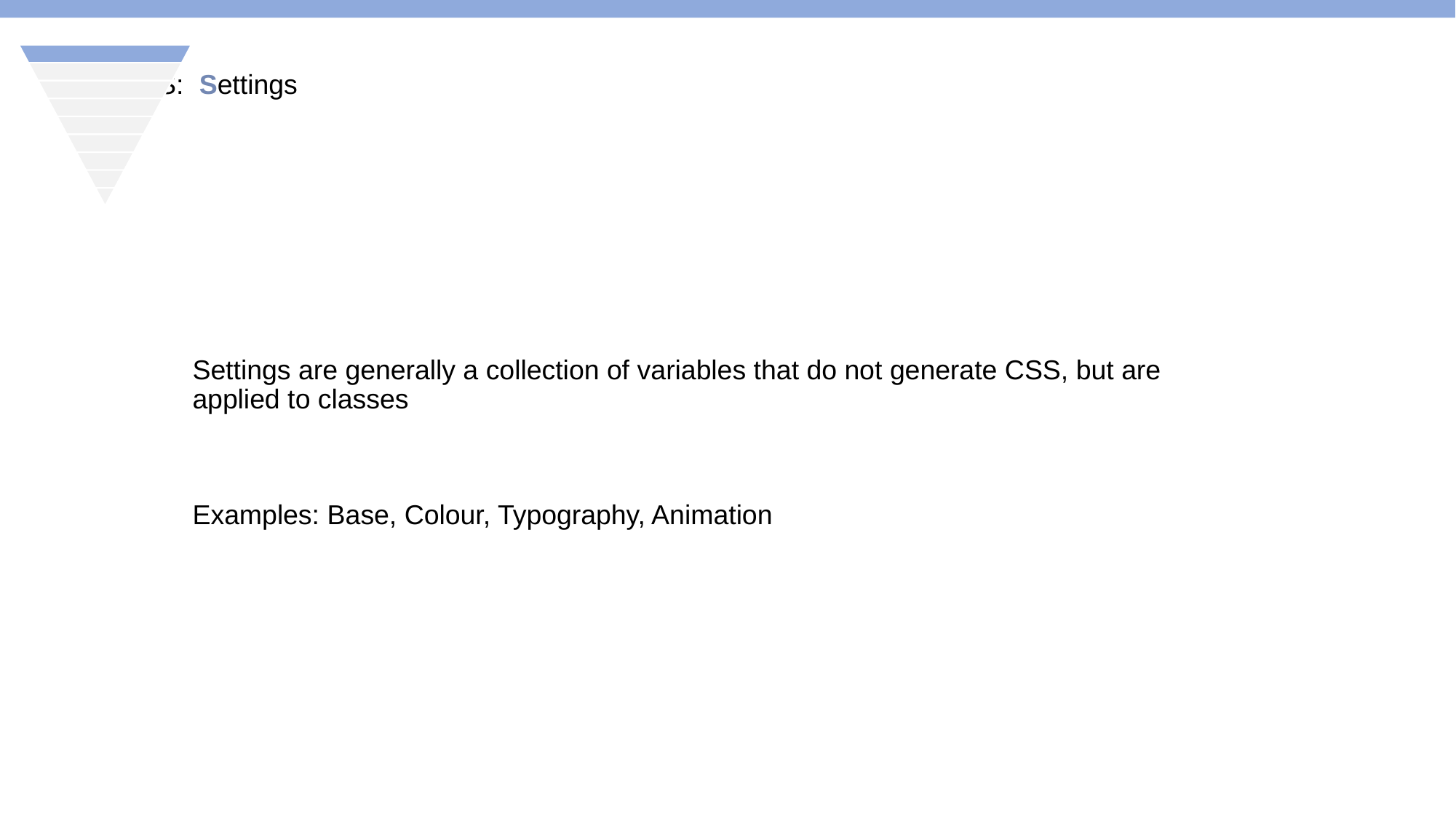

TCSS:  Settings
Settings are generally a collection of variables that do not generate CSS, but are applied to classes
Examples: Base, Colour, Typography, Animation